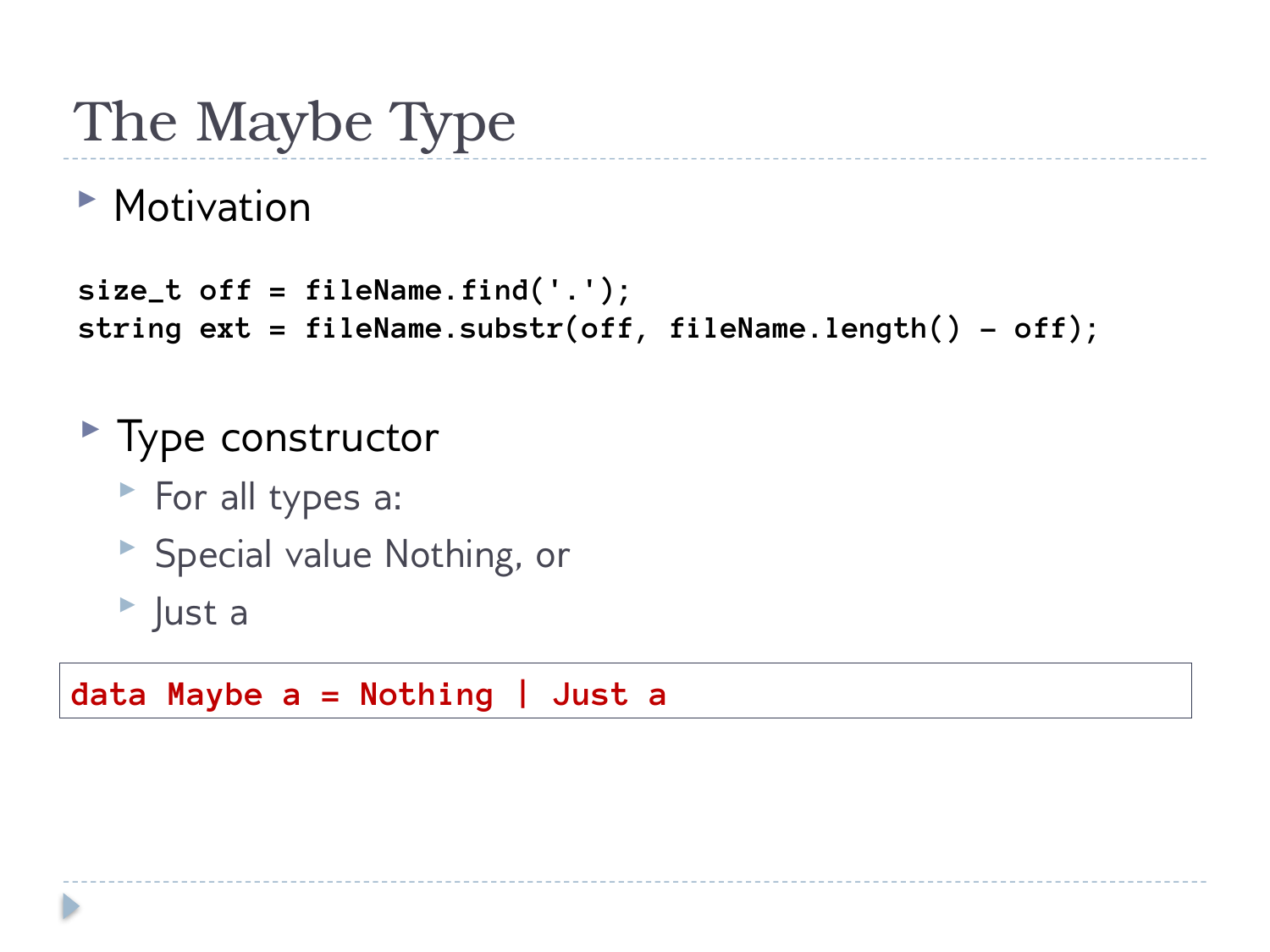

# The Maybe Type
Motivation
size_t off = fileName.find('.');
string ext = fileName.substr(off, fileName.length() - off);
Type constructor
For all types a:
Special value Nothing, or
Just a
data Maybe a = Nothing | Just a